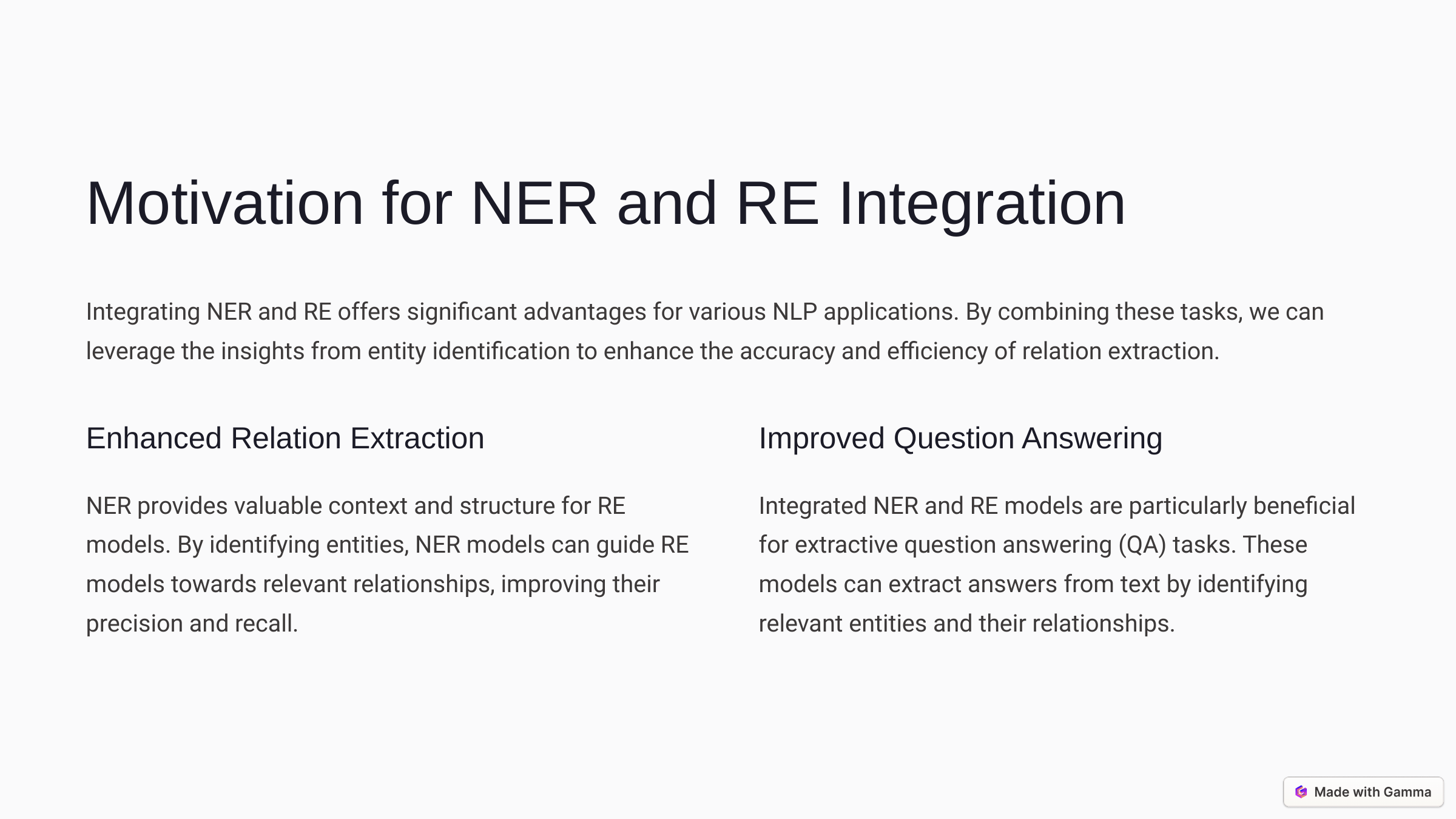

Motivation for NER and RE Integration
Integrating NER and RE offers significant advantages for various NLP applications. By combining these tasks, we can leverage the insights from entity identification to enhance the accuracy and efficiency of relation extraction.
Enhanced Relation Extraction
Improved Question Answering
NER provides valuable context and structure for RE models. By identifying entities, NER models can guide RE models towards relevant relationships, improving their precision and recall.
Integrated NER and RE models are particularly beneficial for extractive question answering (QA) tasks. These models can extract answers from text by identifying relevant entities and their relationships.